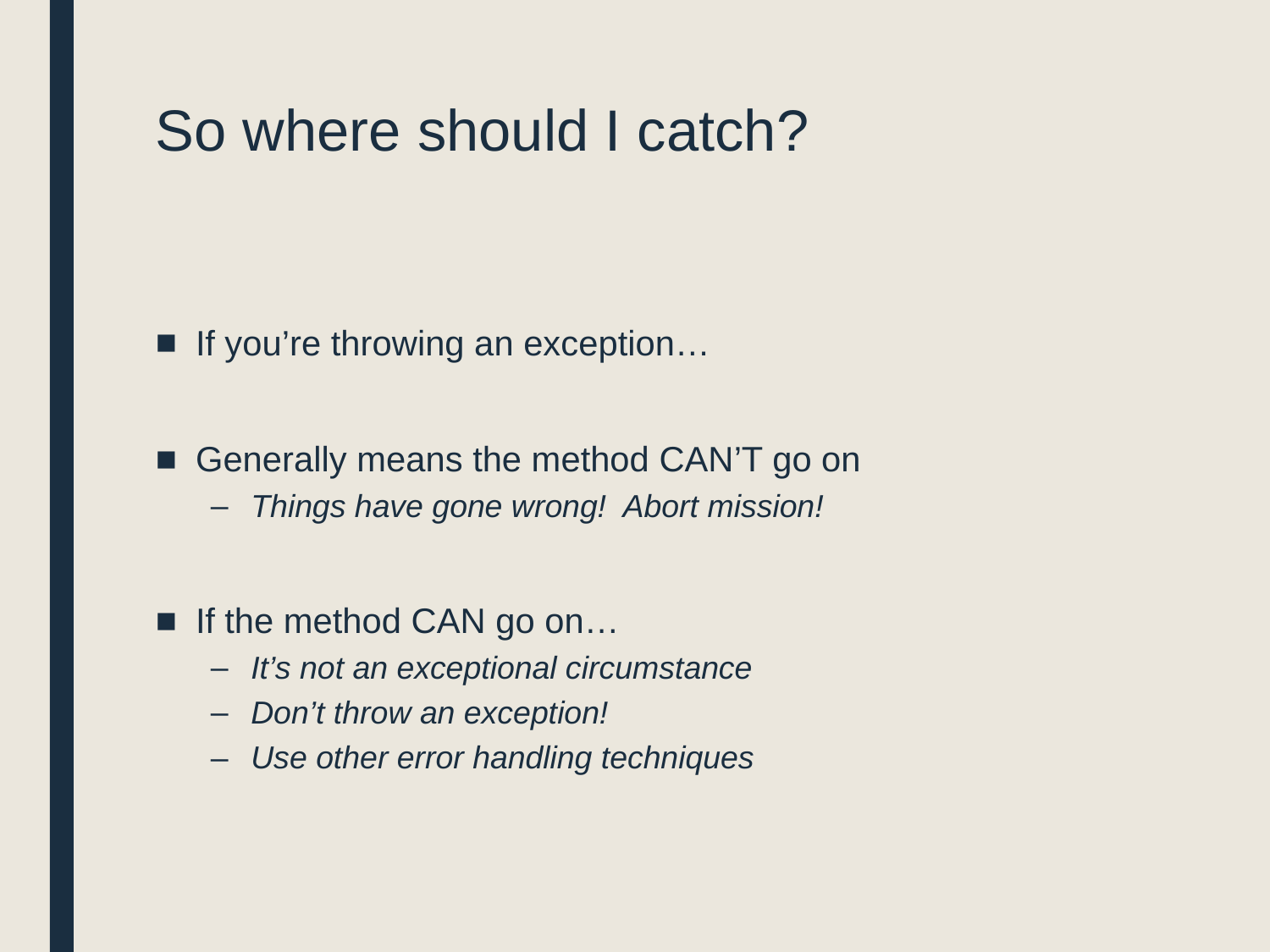

# So where should I catch?
If you’re throwing an exception…

Generally means the method CAN’T go on
Things have gone wrong!  Abort mission!

If the method CAN go on…
It’s not an exceptional circumstance
Don’t throw an exception!
Use other error handling techniques